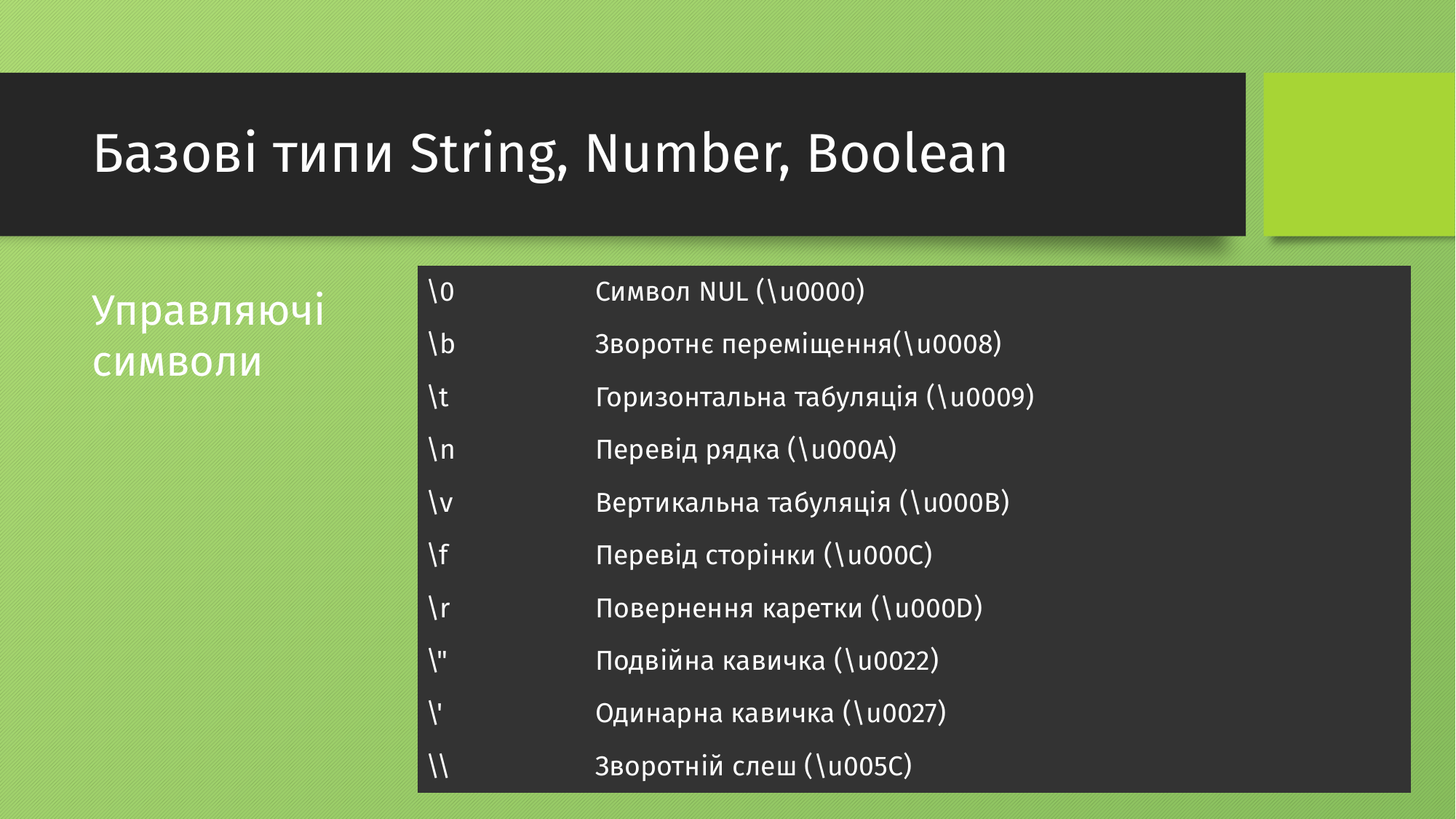

# Базові типи String, Number, Boolean
| \0 | Символ NUL (\u0000) |
| --- | --- |
| \b | Зворотнє переміщення(\u0008) |
| \t | Горизонтальна табуляція (\u0009) |
| \n | Перевід рядка (\u000A) |
| \v | Вертикальна табуляція (\u000B) |
| \f | Перевід сторінки (\u000C) |
| \r | Повернення каретки (\u000D) |
| \" | Подвійна кавичка (\u0022) |
| \' | Одинарна кавичка (\u0027) |
| \\ | Зворотній слеш (\u005C) |
Управляючі символи